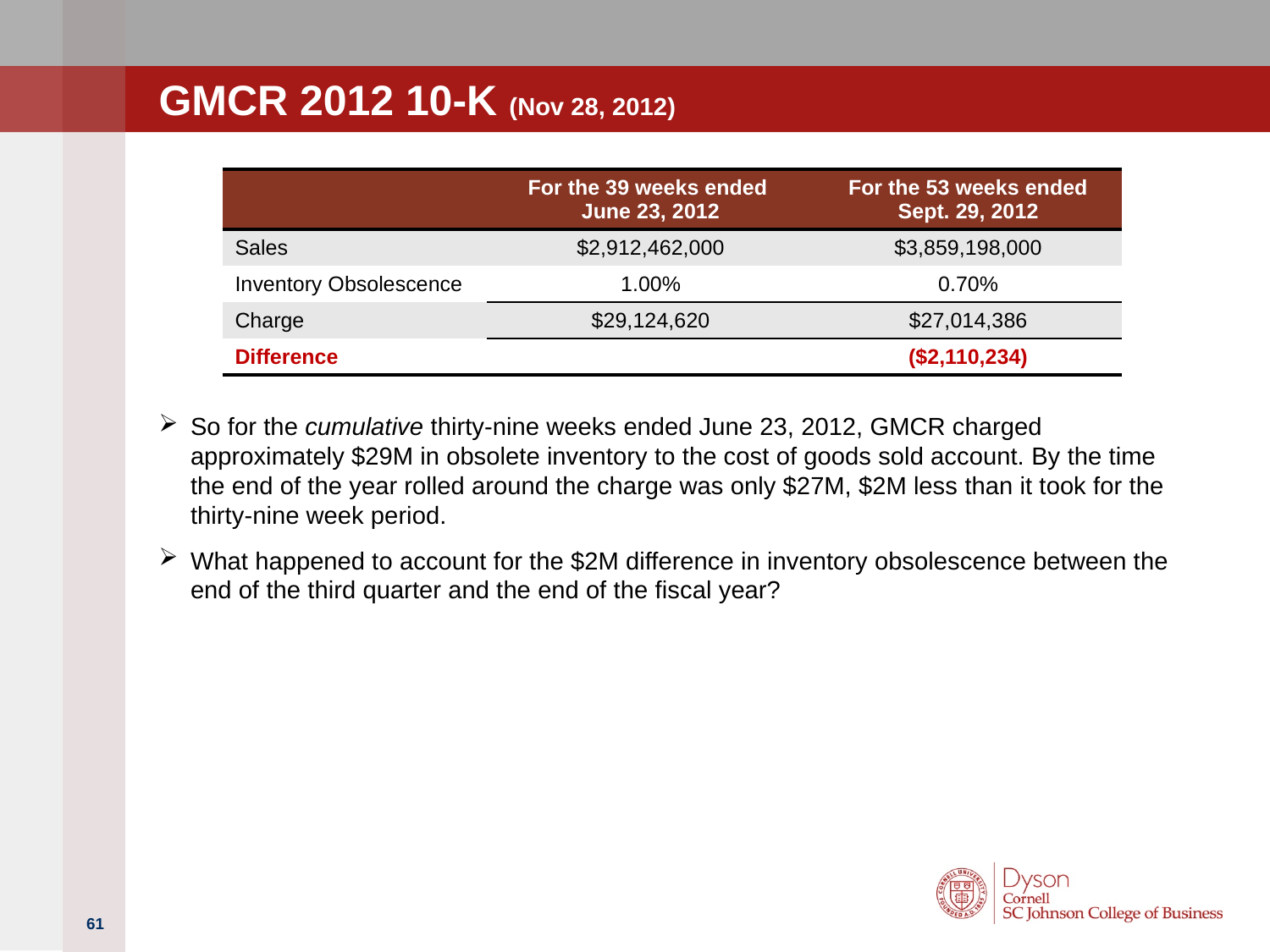

# GMCR 2012 10-K (Nov 28, 2012)

So for the cumulative thirty-nine weeks ended June 23, 2012, GMCR charged approximately $29M in obsolete inventory to the cost of goods sold account. By the time the end of the year rolled around the charge was only $27M, $2M less than it took for the thirty-nine week period.
What happened to account for the $2M difference in inventory obsolescence between the end of the third quarter and the end of the fiscal year?
|  | For the 39 weeks ended June 23, 2012 | For the 53 weeks ended Sept. 29, 2012 |
| --- | --- | --- |
| Sales | $2,912,462,000 | $3,859,198,000 |
| Inventory Obsolescence | 1.00% | 0.70% |
| Charge | $29,124,620 | $27,014,386 |
| Difference |  | ($2,110,234) |
61